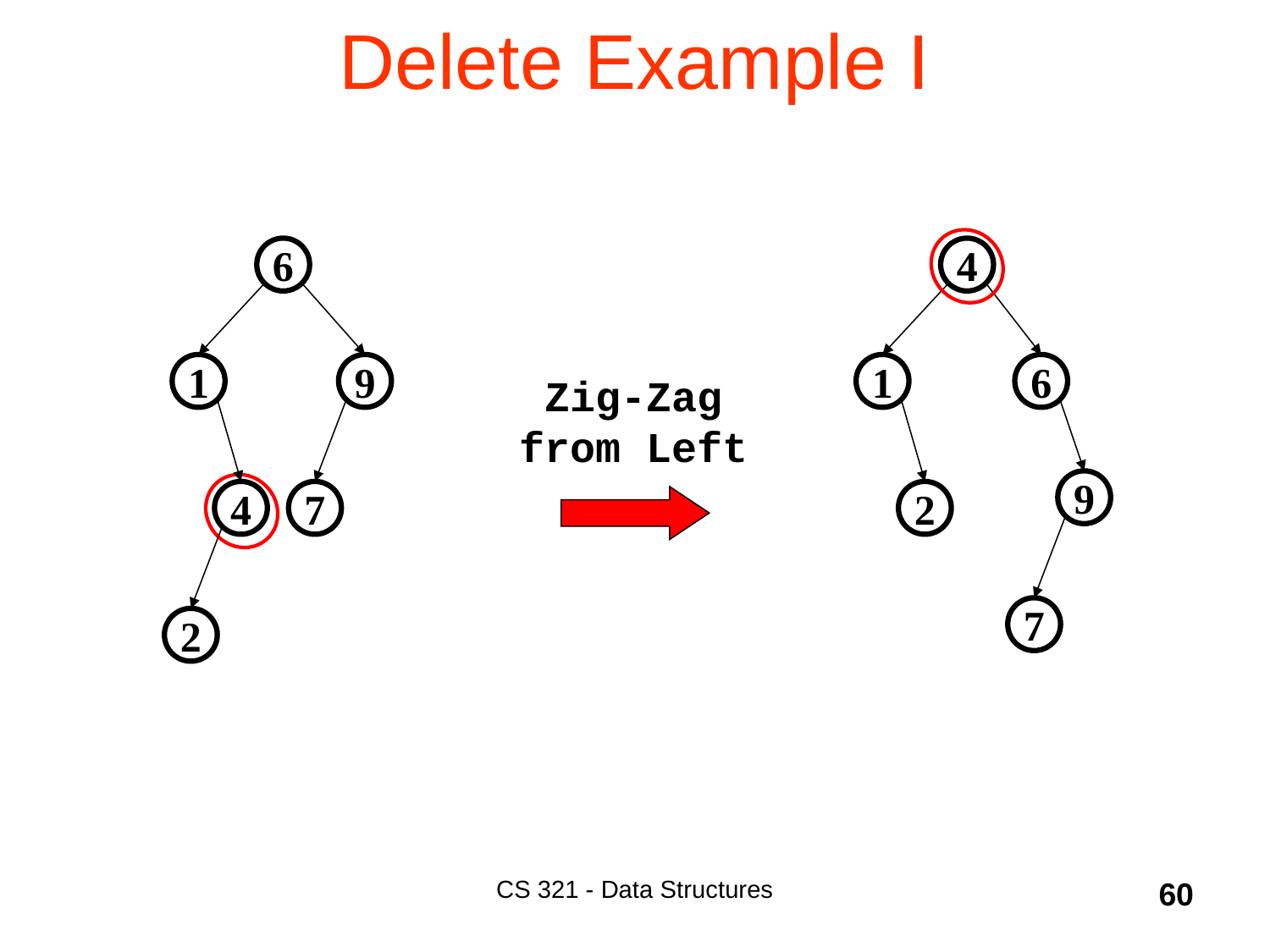

# Delete Example I

6
1
9
4
7
2
4
1
6
9
2
7
Zig-Zag from Left

CS 321 - Data Structures
60